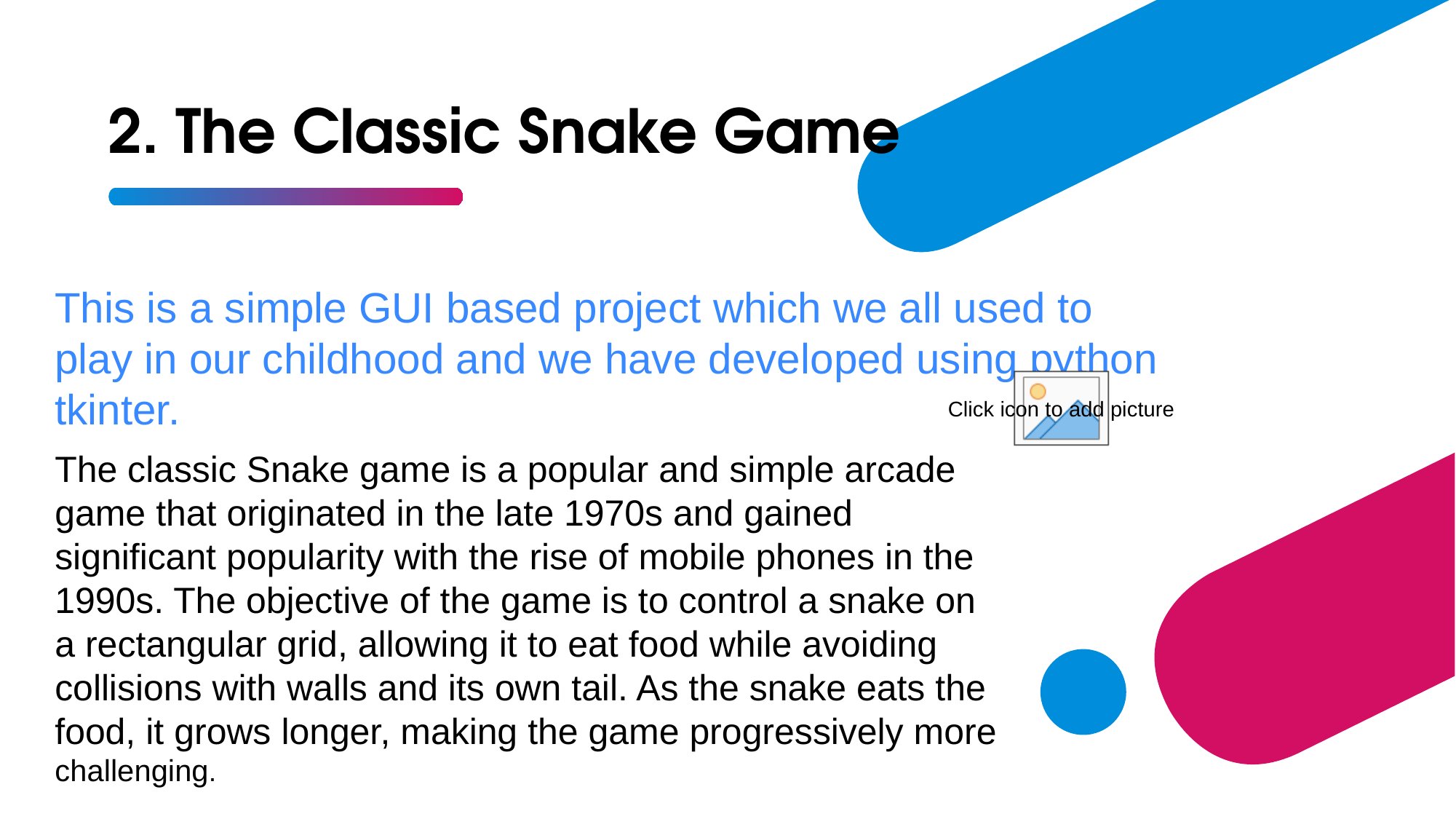

# 2. The Classic Snake Game

This is a simple GUI based project which we all used to play in our childhood and we have developed using python tkinter.
The classic Snake game is a popular and simple arcade game that originated in the late 1970s and gained significant popularity with the rise of mobile phones in the 1990s. The objective of the game is to control a snake on a rectangular grid, allowing it to eat food while avoiding collisions with walls and its own tail. As the snake eats the food, it grows longer, making the game progressively more challenging.
Phone: